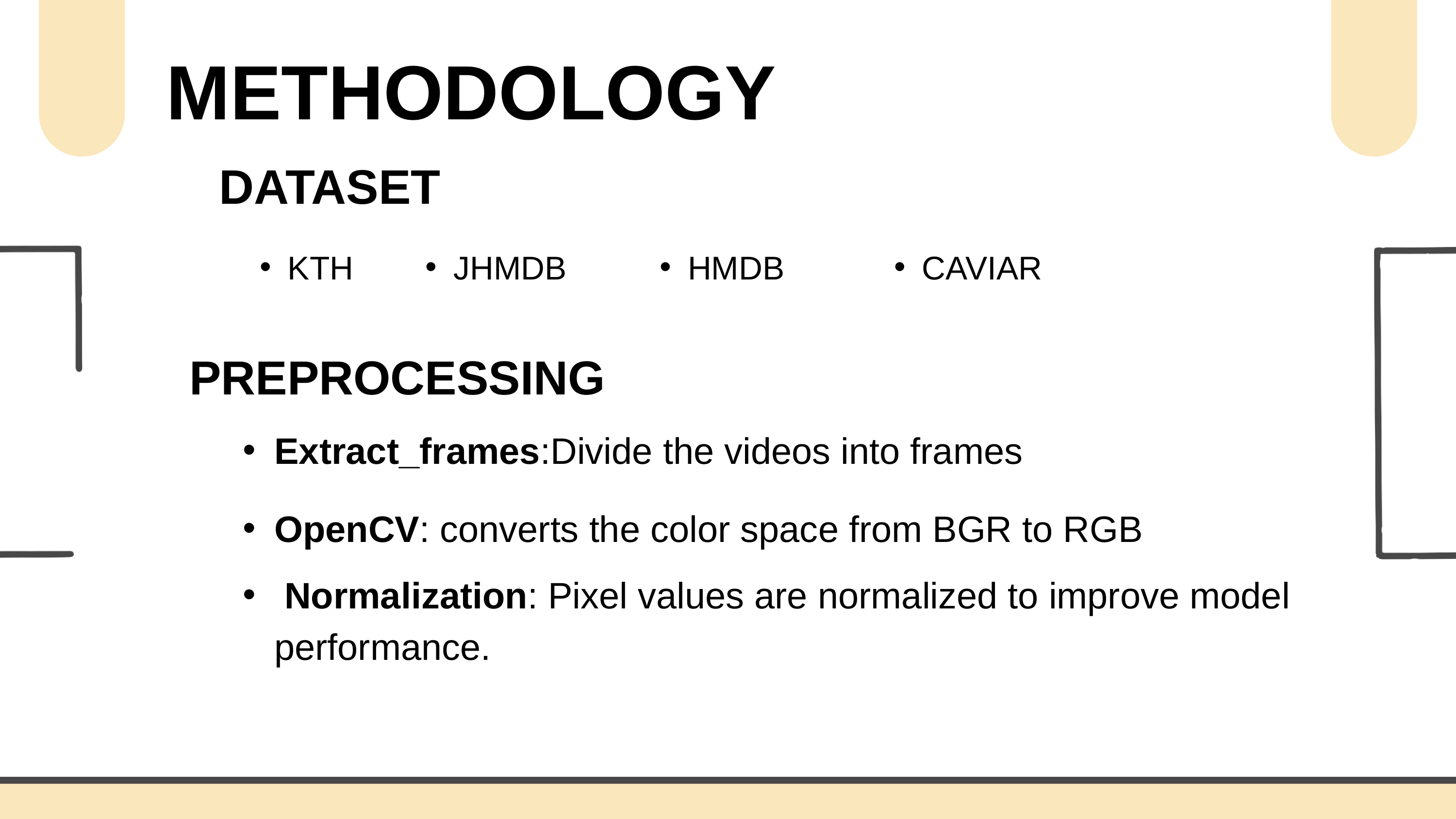

METHODOLOGY
DATASET
KTH
JHMDB
HMDB
CAVIAR

PREPROCESSING
Extract_frames:Divide the videos into frames
OpenCV: converts the color space from BGR to RGB
 Normalization: Pixel values are normalized to improve model performance.